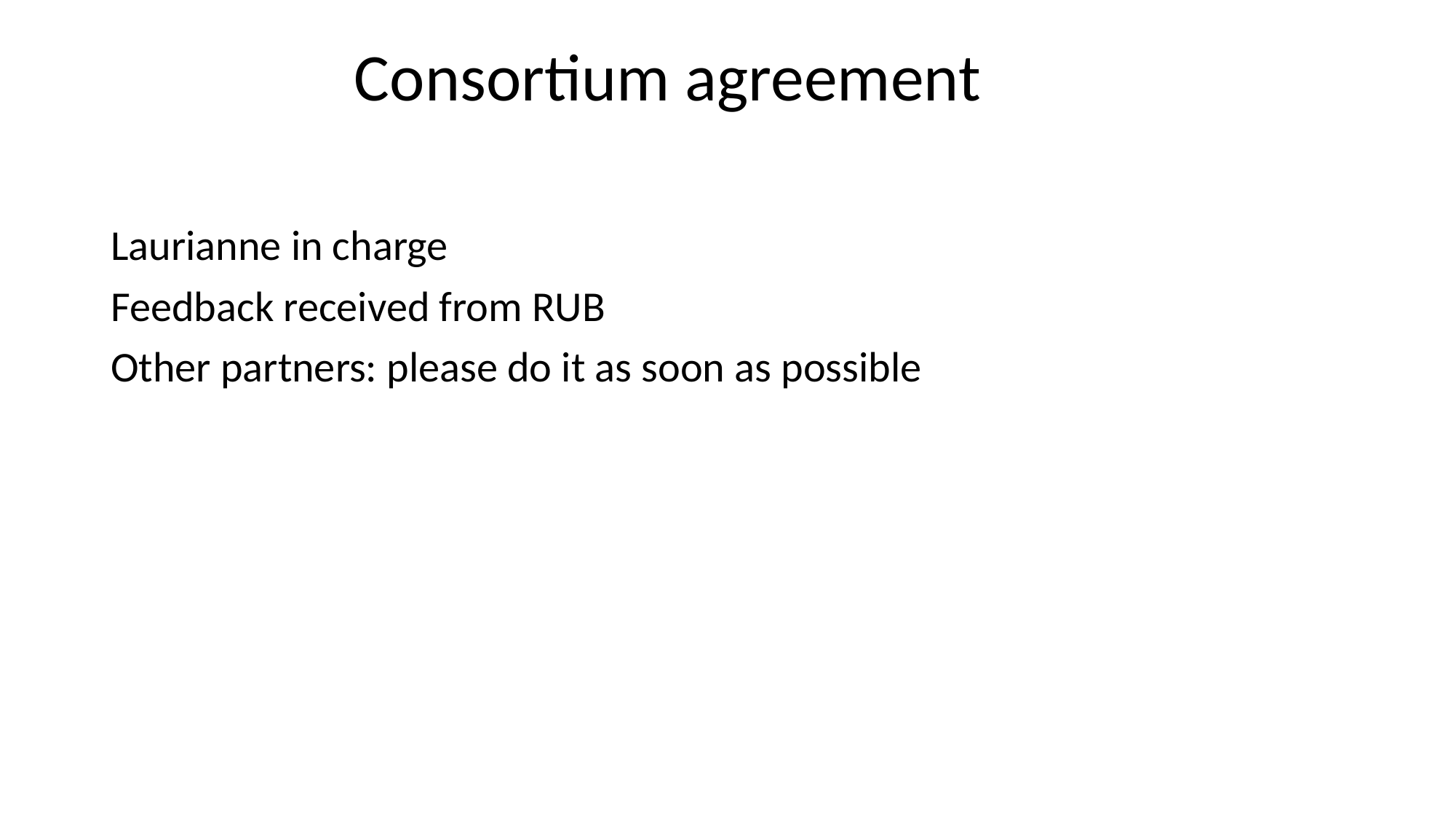

# Consortium agreement
Laurianne in charge
Feedback received from RUB
Other partners: please do it as soon as possible